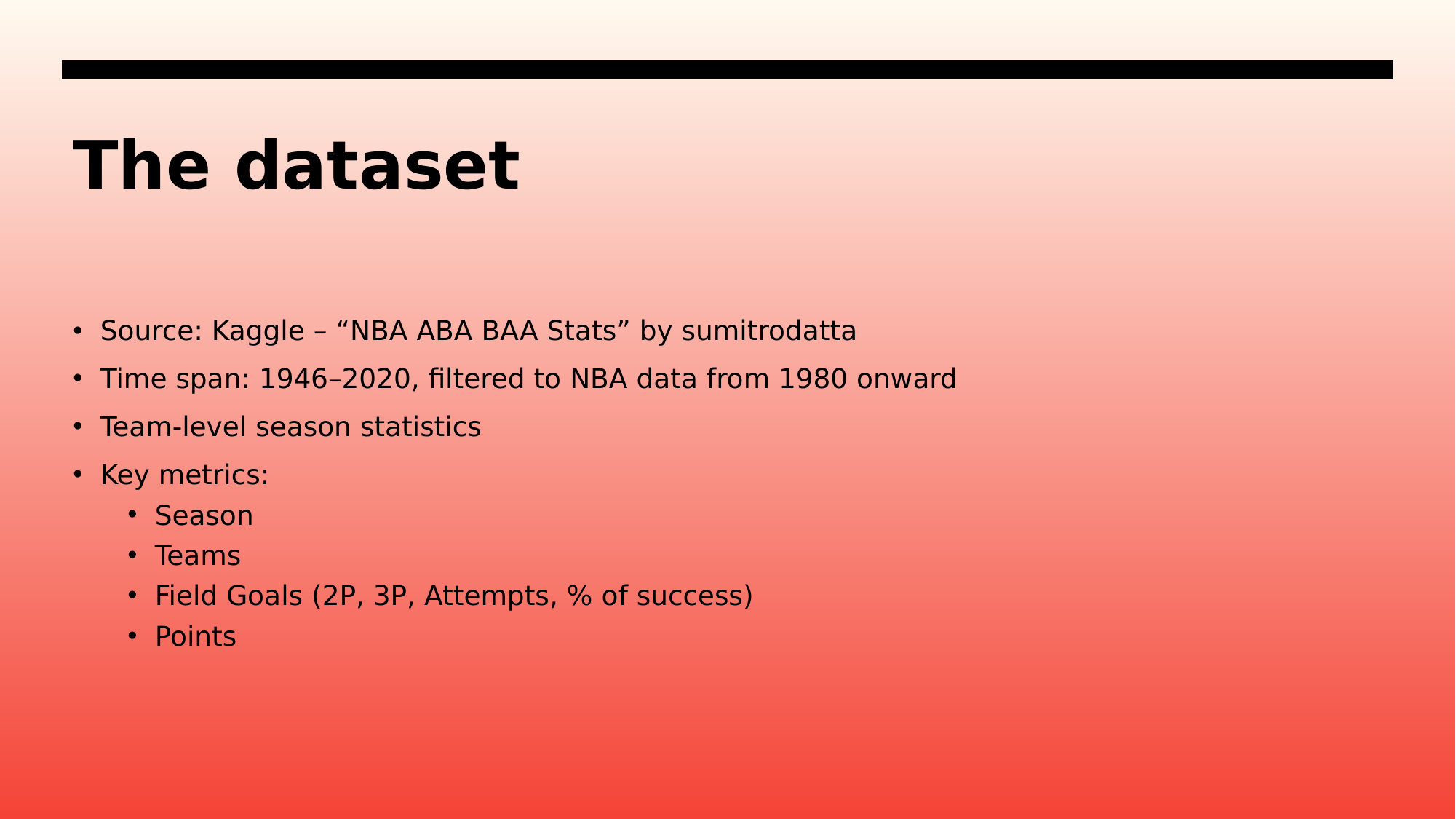

# The dataset
Source: Kaggle – “NBA ABA BAA Stats” by sumitrodatta
Time span: 1946–2020, filtered to NBA data from 1980 onward
Team-level season statistics
Key metrics:
Season
Teams
Field Goals (2P, 3P, Attempts, % of success)
Points